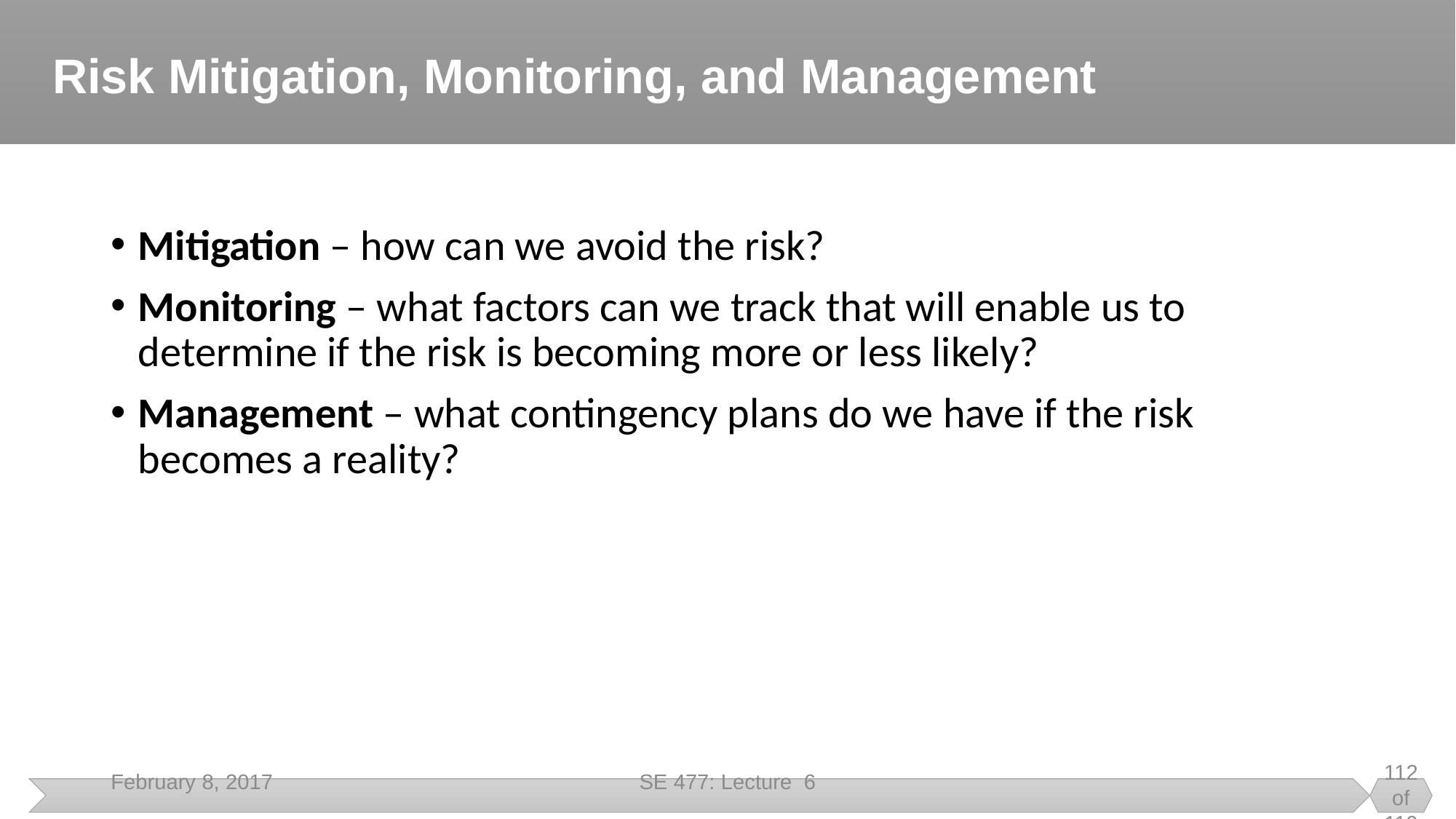

# Risk Mitigation, Monitoring, and Management
Mitigation – how can we avoid the risk?
Monitoring – what factors can we track that will enable us to determine if the risk is becoming more or less likely?
Management – what contingency plans do we have if the risk becomes a reality?
February 8, 2017
SE 477: Lecture  6
112 of 110